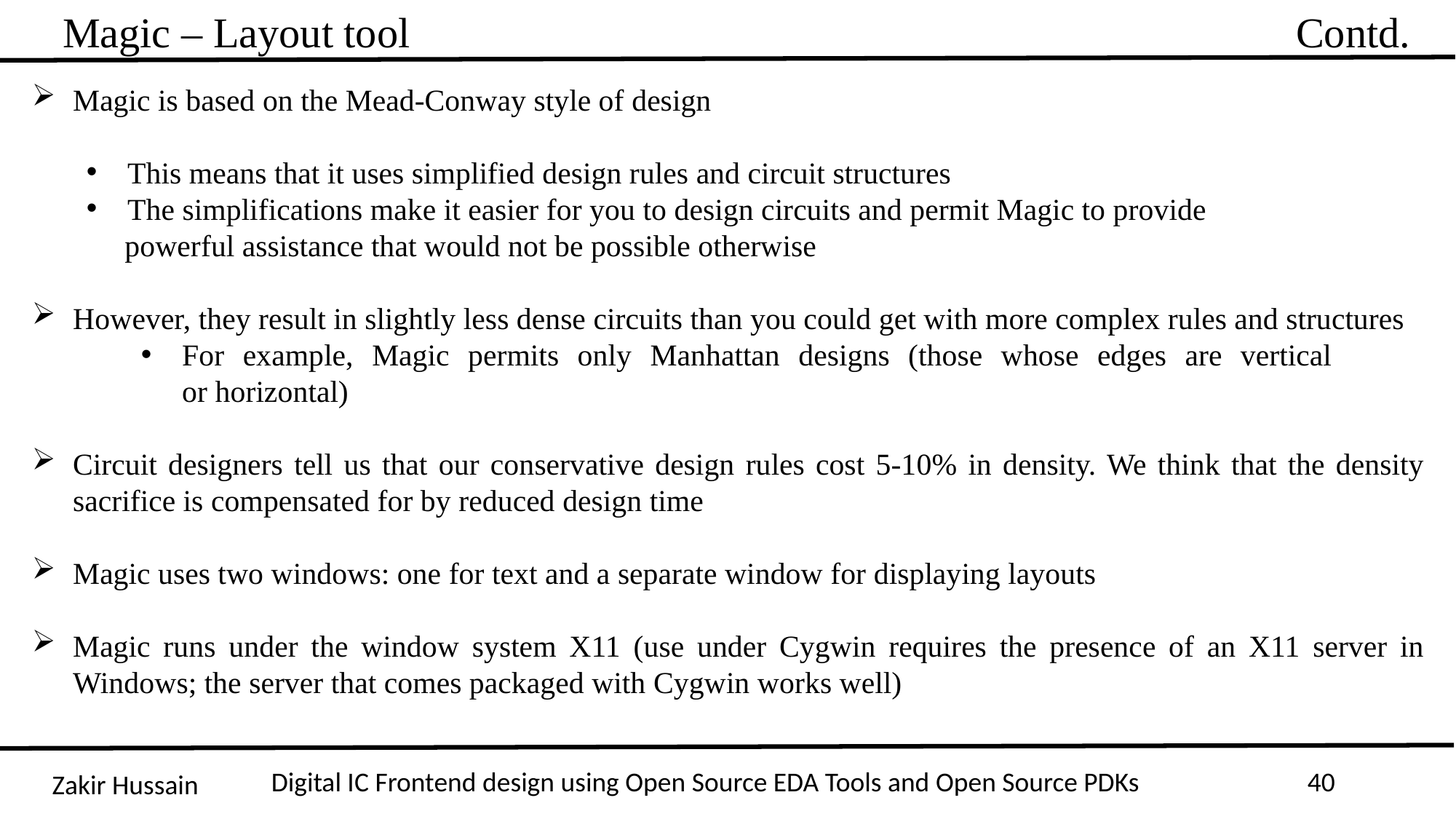

Magic – Layout tool                                                                                    Contd.
Magic is based on the Mead-Conway style of design

This means that it uses simplified design rules and circuit structures
The simplifications make it easier for you to design circuits and permit Magic to provide
     powerful assistance that would not be possible otherwise

However, they result in slightly less dense circuits than you could get with more complex rules and structures
For example, Magic permits only Manhattan designs (those whose edges are vertical
or horizontal)

Circuit designers tell us that our conservative design rules cost 5-10% in density. We think that the density sacrifice is compensated for by reduced design time

Magic uses two windows: one for text and a separate window for displaying layouts

Magic runs under the window system X11 (use under Cygwin requires the presence of an X11 server in Windows; the server that comes packaged with Cygwin works well)

Digital IC Frontend design using Open Source EDA Tools and Open Source PDKs
40
Zakir Hussain